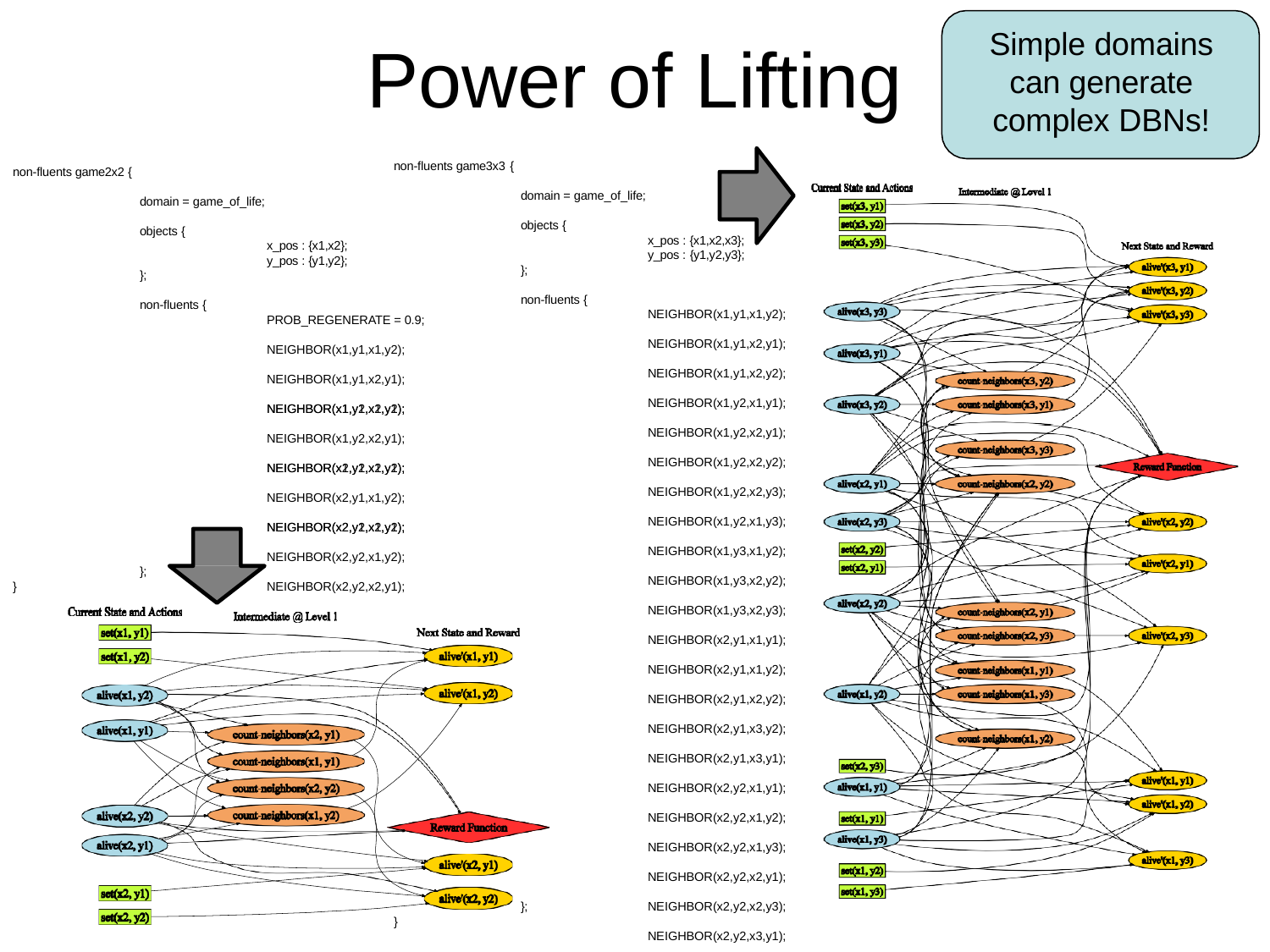

# Simple domains  can generate  complex DBNs!
Power of Lifting
non-fluents game3x3 {

non-fluents game2x2 {

domain = game_of_life;
domain = game_of_life;
objects {
objects {
x_pos : {x1,x2,x3};
y_pos : {y1,y2,y3};
x_pos : {x1,x2};
y_pos : {y1,y2};
};
};
non-fluents {
non-fluents {
NEIGHBOR(x1,y1,x1,y2);  NEIGHBOR(x1,y1,x2,y1);  NEIGHBOR(x1,y1,x2,y2);  NEIGHBOR(x1,y2,x1,y1);  NEIGHBOR(x1,y2,x2,y1);  NEIGHBOR(x1,y2,x2,y2);  NEIGHBOR(x1,y2,x2,y3);  NEIGHBOR(x1,y2,x1,y3);  NEIGHBOR(x1,y3,x1,y2);  NEIGHBOR(x1,y3,x2,y2);  NEIGHBOR(x1,y3,x2,y3);  NEIGHBOR(x2,y1,x1,y1);  NEIGHBOR(x2,y1,x1,y2);  NEIGHBOR(x2,y1,x2,y2);  NEIGHBOR(x2,y1,x3,y2);  NEIGHBOR(x2,y1,x3,y1);  NEIGHBOR(x2,y2,x1,y1);  NEIGHBOR(x2,y2,x1,y2);  NEIGHBOR(x2,y2,x1,y3);  NEIGHBOR(x2,y2,x2,y1);  NEIGHBOR(x2,y2,x2,y3);  NEIGHBOR(x2,y2,x3,y1);  NEIGHBOR(x2,y2,x3,y2);  NEIGHBOR(x2,y2,x3,y3);  NEIGHBOR(x2,y3,x1,y3);  NEIGHBOR(x2,y3,x1,y2);  NEIGHBOR(x2,y3,x2,y2);  NEIGHBOR(x2,y3,x3,y2);  NEIGHBOR(x2,y3,x3,y3);  NEIGHBOR(x3,y1,x2,y1);  NEIGHBOR(x3,y1,x2,y2);  NEIGHBOR(x3,y1,x3,y2);  NEIGHBOR(x3,y2,x3,y1);  NEIGHBOR(x3,y2,x2,y1);  NEIGHBOR(x3,y2,x2,y2);  NEIGHBOR(x3,y2,x2,y3);  NEIGHBOR(x3,y2,x3,y3);  NEIGHBOR(x3,y3,x2,y3);  NEIGHBOR(x3,y3,x2,y2);  NEIGHBOR(x3,y3,x3,y2);
PROB_REGENERATE = 0.9;
NEIGHBOR(x1,y1,x1,y2);  NEIGHBOR(x1,y1,x2,y1);  NEIGHBOR(x1,y1,x2,y2);
NEIGHBOR(x1,y2,x1,y1);  NEIGHBOR(x1,y2,x2,y1);  NEIGHBOR(x1,y2,x2,y2);
NEIGHBOR(x2,y1,x1,y1);  NEIGHBOR(x2,y1,x1,y2);  NEIGHBOR(x2,y1,x2,y2);
NEIGHBOR(x2,y2,x1,y1);  NEIGHBOR(x2,y2,x1,y2);  NEIGHBOR(x2,y2,x2,y1);

};
}

};

}